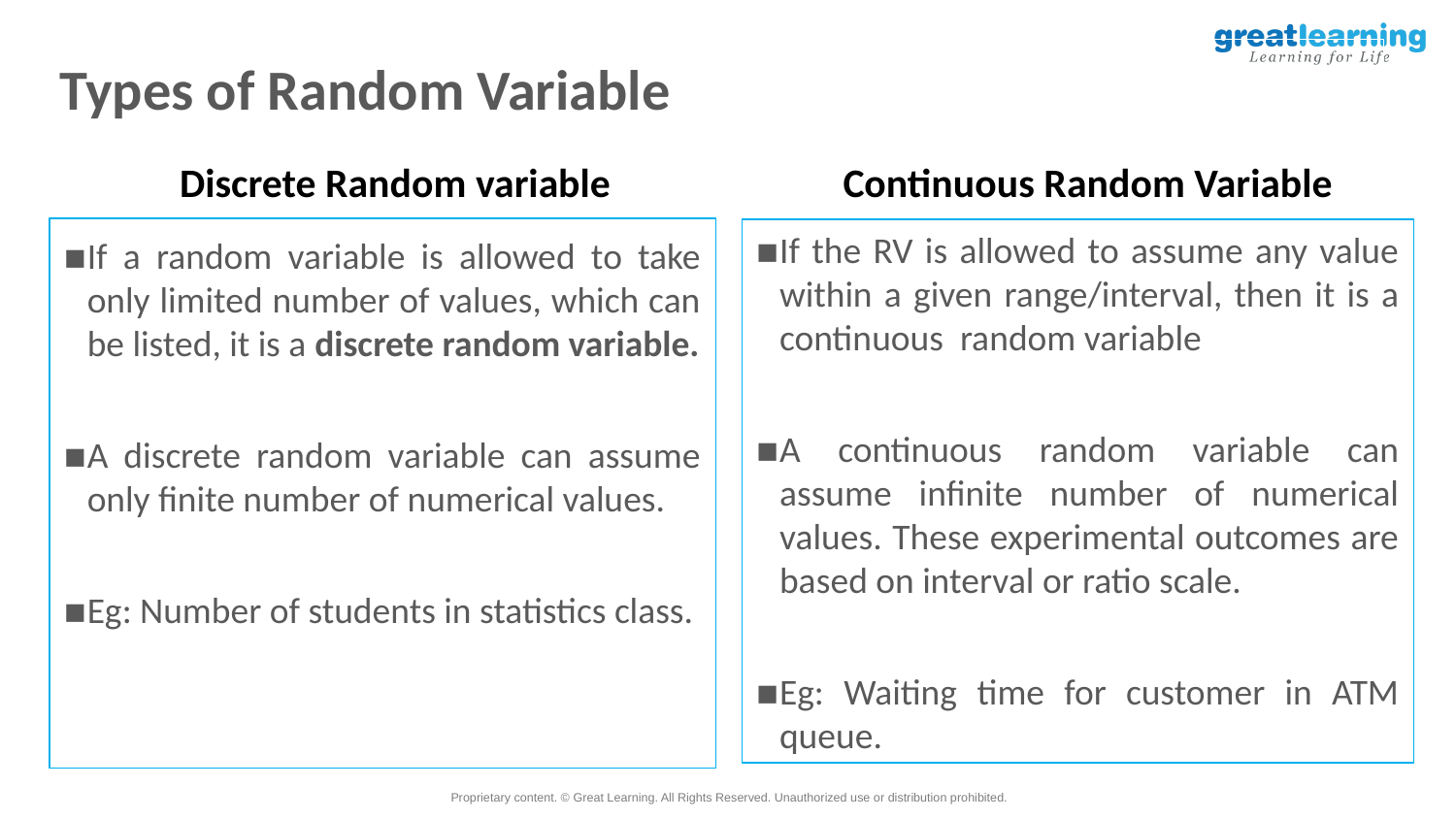

# Types of Random Variable
Discrete Random variable
 Continuous Random Variable
If a random variable is allowed to take only limited number of values, which can be listed, it is a discrete random variable.

A discrete random variable can assume only finite number of numerical values.

Eg: Number of students in statistics class.
If the RV is allowed to assume any value within a given range/interval, then it is a continuous  random variable

A continuous random variable can assume infinite number of numerical values. These experimental outcomes are based on interval or ratio scale.

Eg: Waiting time for customer in ATM queue.